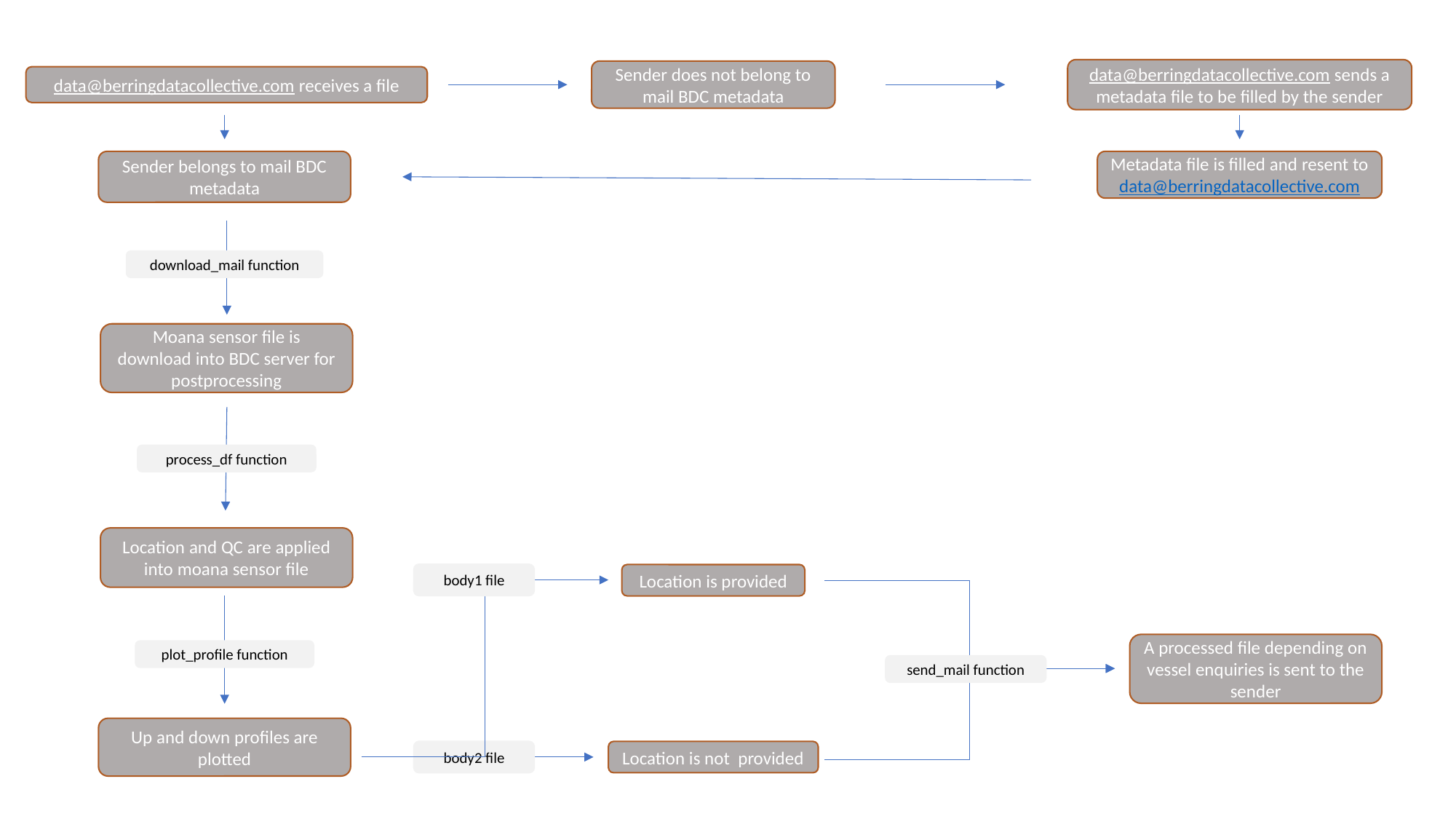

data@berringdatacollective.com sends a metadata file to be filled by the sender
Sender does not belong to mail BDC metadata
data@berringdatacollective.com receives a file
Sender belongs to mail BDC metadata
Metadata file is filled and resent to data@berringdatacollective.com
download_mail function
Moana sensor file is download into BDC server for postprocessing
process_df function
Location and QC are applied into moana sensor file
body1 file
Location is provided
A processed file depending on vessel enquiries is sent to the sender
plot_profile function
send_mail function
Up and down profiles are plotted
body2 file
Location is not  provided